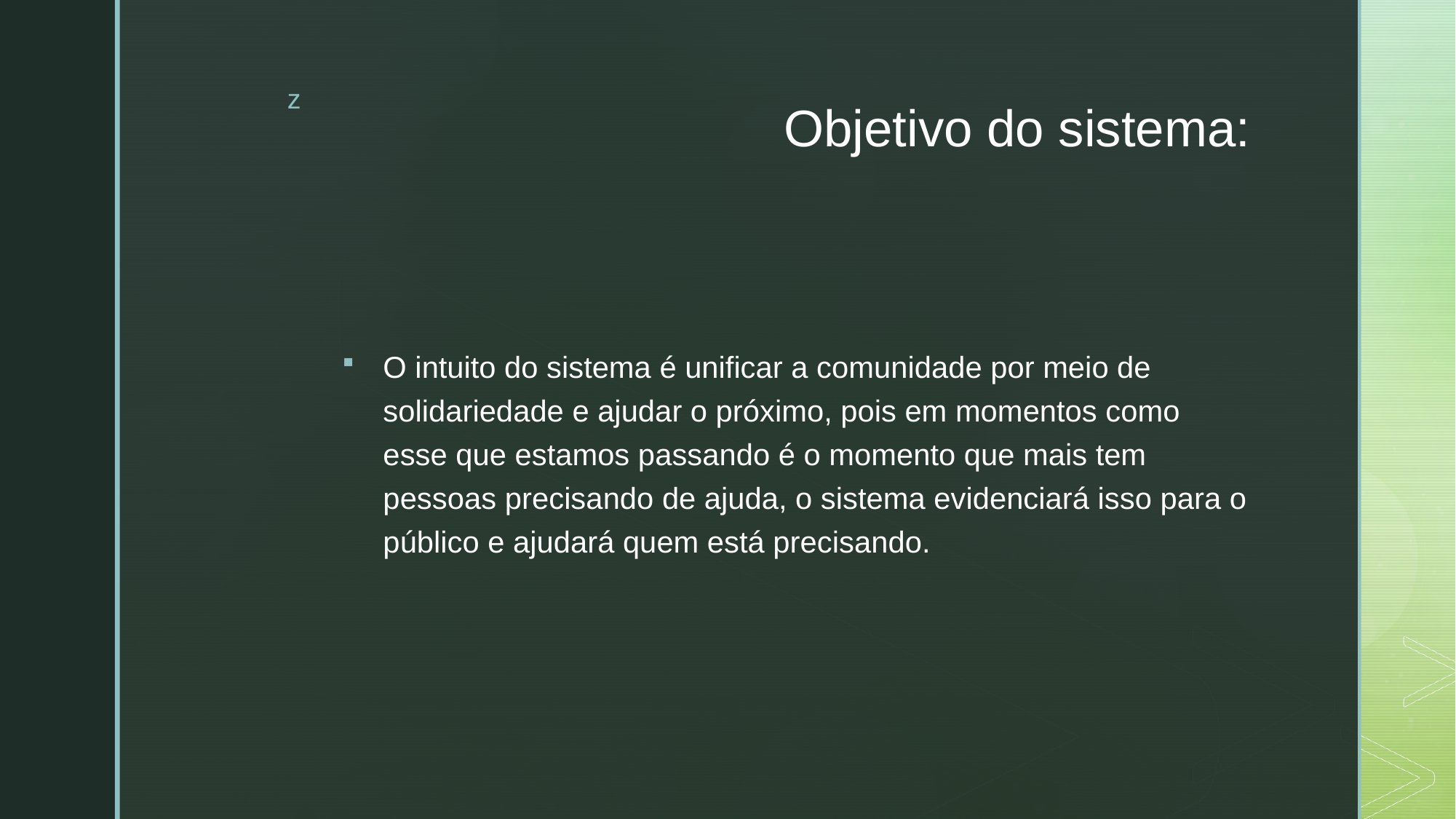

# Objetivo do sistema:
O intuito do sistema é unificar a comunidade por meio de solidariedade e ajudar o próximo, pois em momentos como esse que estamos passando é o momento que mais tem pessoas precisando de ajuda, o sistema evidenciará isso para o público e ajudará quem está precisando.